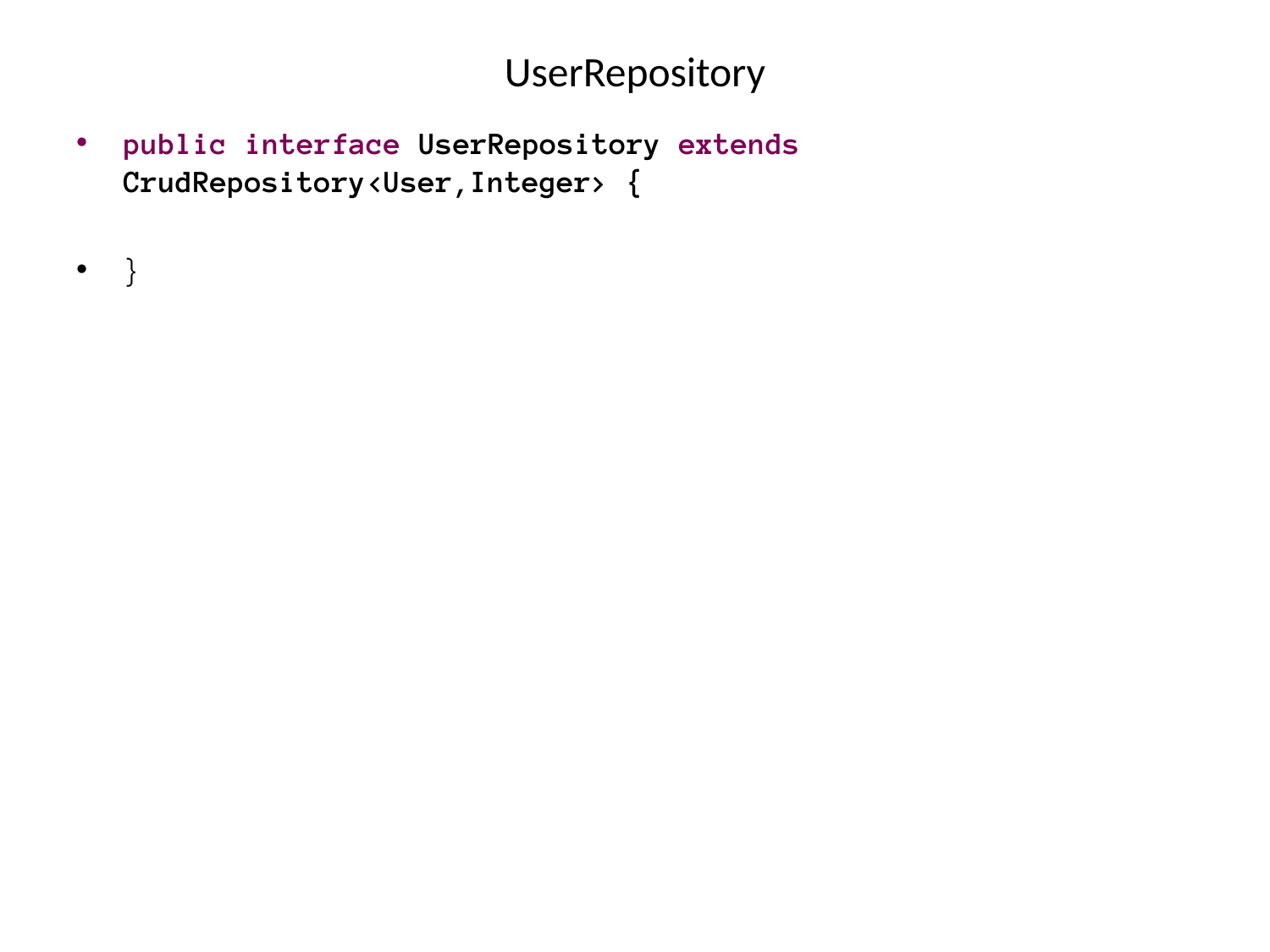

# UserRepository
public interface UserRepository extends CrudRepository<User,Integer> {

}